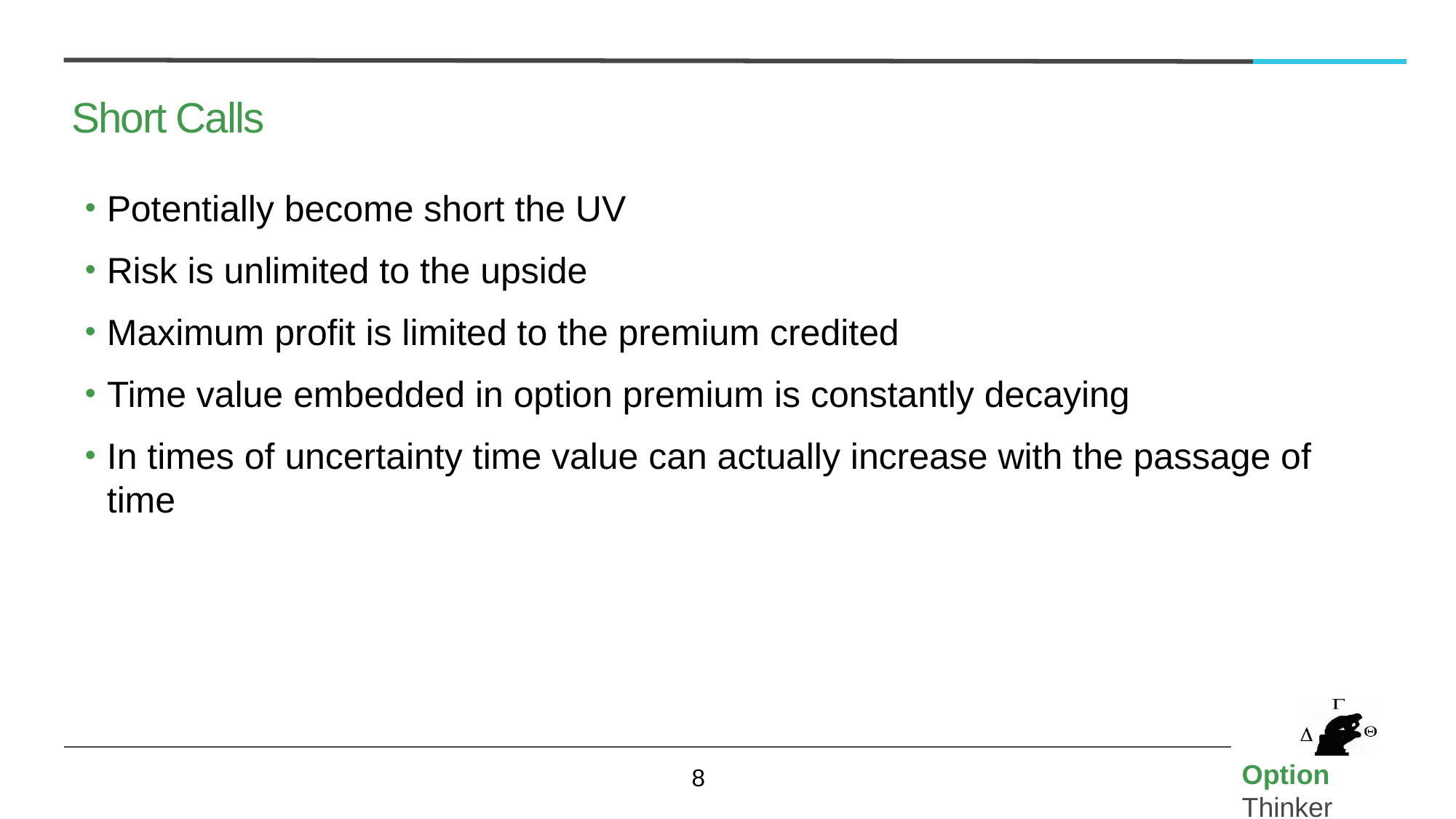

# Short Calls
Potentially become short the UV
Risk is unlimited to the upside
Maximum profit is limited to the premium credited
Time value embedded in option premium is constantly decaying
In times of uncertainty time value can actually increase with the passage of time